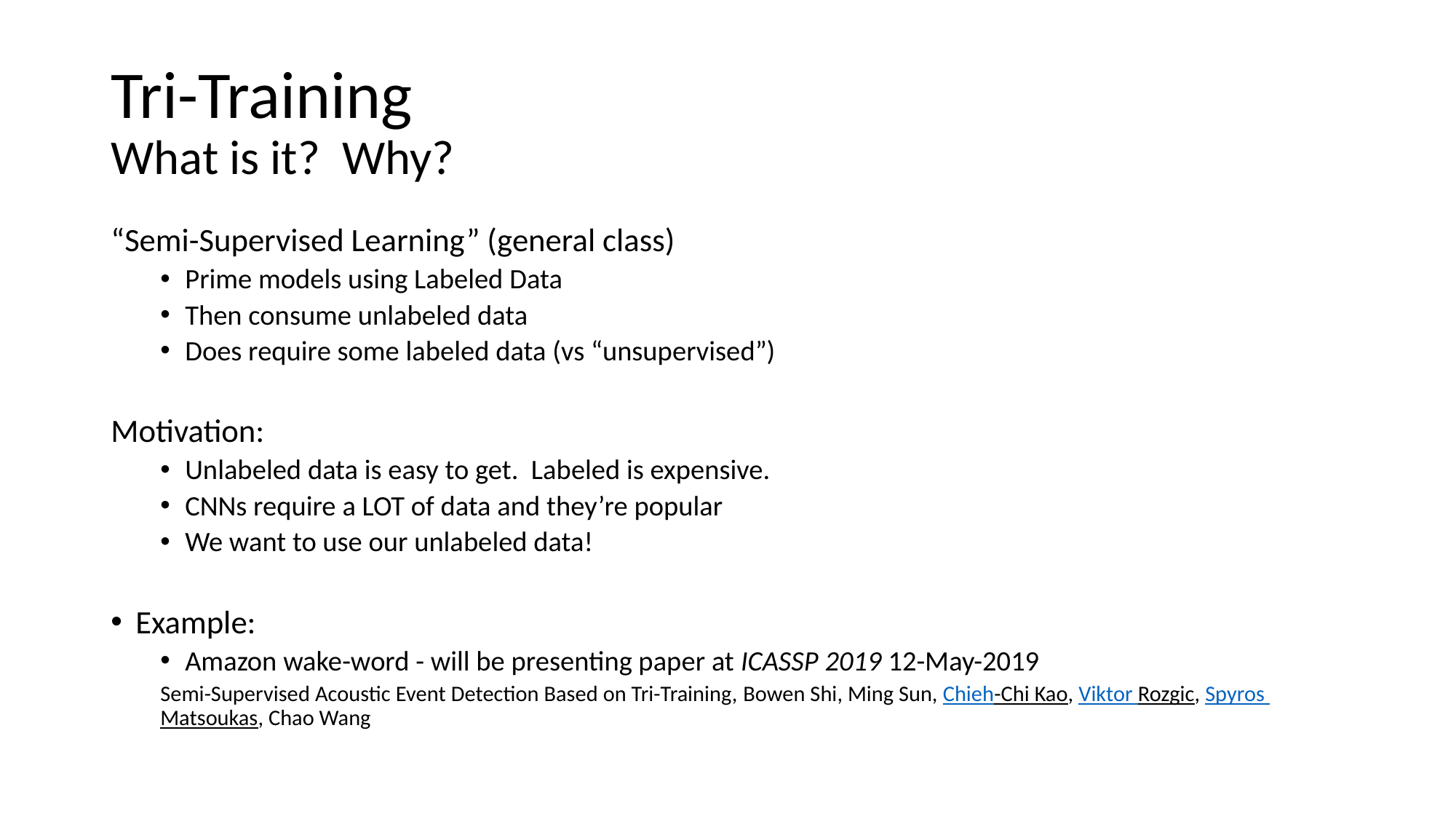

# Tri-Training What is it?  Why?
“Semi-Supervised Learning” (general class)
Prime models using Labeled Data
Then consume unlabeled data
Does require some labeled data (vs “unsupervised”)

Motivation:
Unlabeled data is easy to get.  Labeled is expensive.
CNNs require a LOT of data and they’re popular
We want to use our unlabeled data!

Example:
Amazon wake-word - will be presenting paper at ICASSP 2019 12-May-2019
Semi-Supervised Acoustic Event Detection Based on Tri-Training, Bowen Shi, Ming Sun, Chieh-Chi Kao, Viktor Rozgic, Spyros Matsoukas, Chao Wang